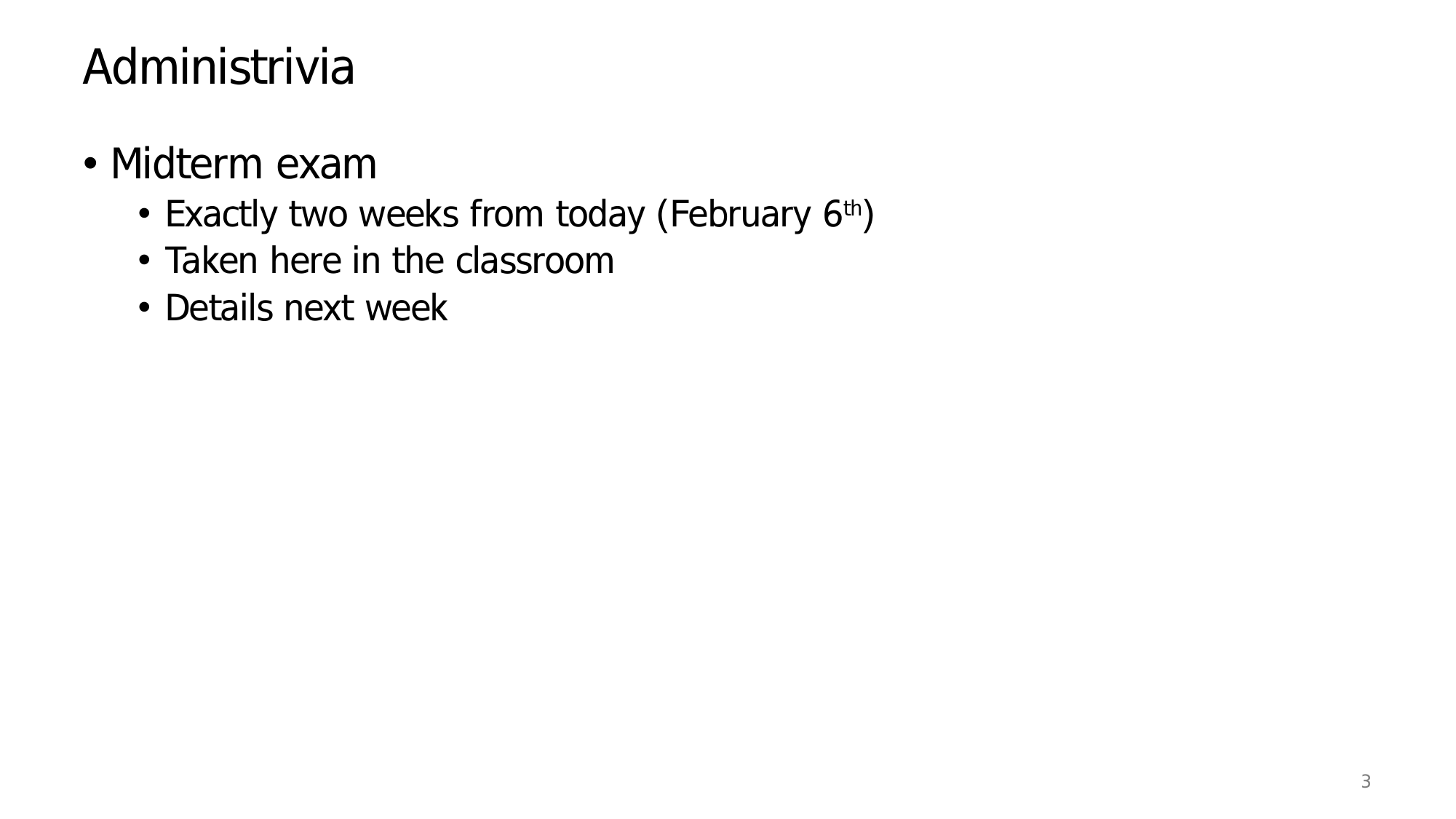

# Administrivia
Midterm exam
Exactly two weeks from today (February 6th)
Taken here in the classroom
Details next week
3